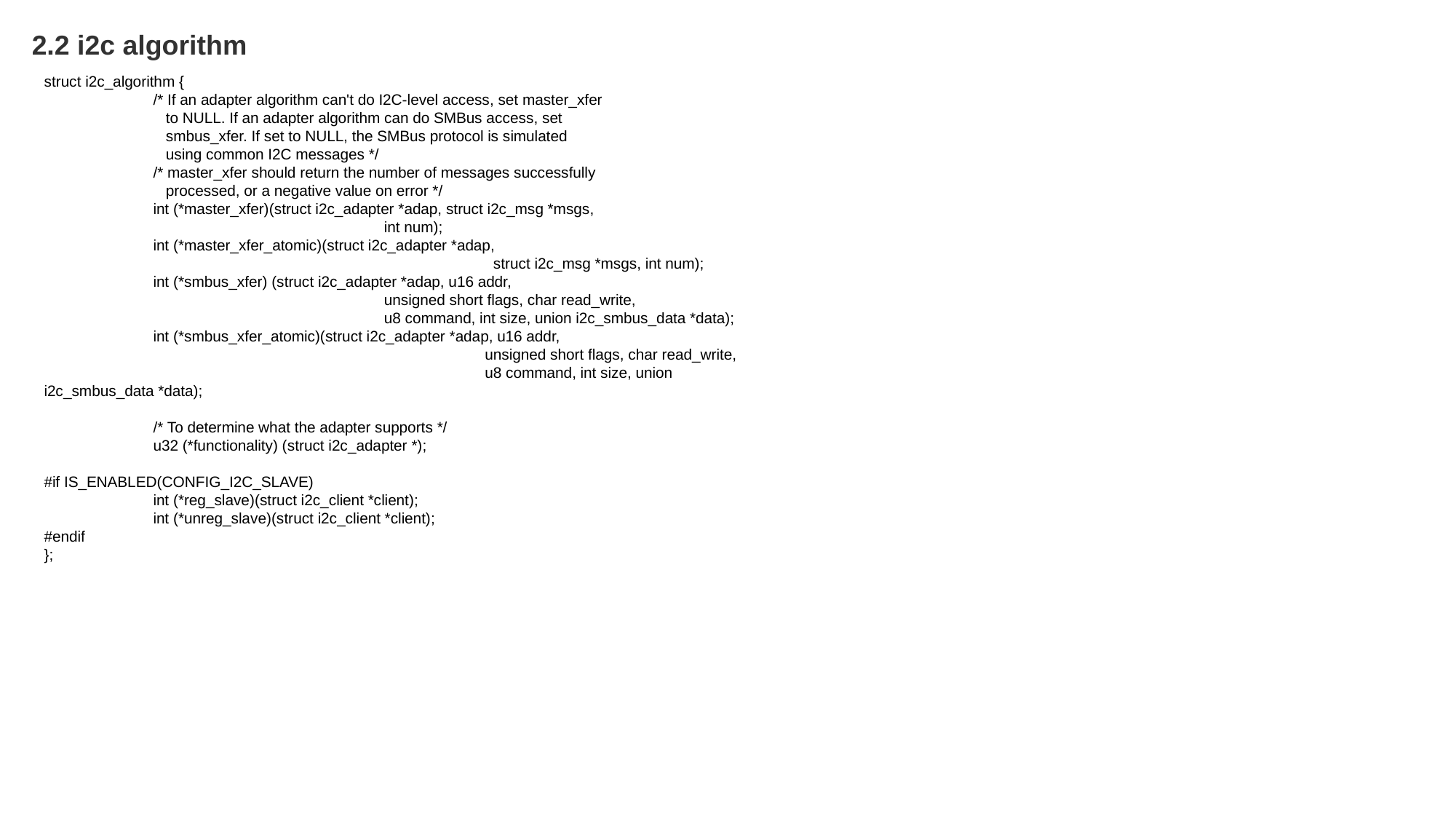

2.2 i2c algorithm
struct i2c_algorithm {
	/* If an adapter algorithm can't do I2C-level access, set master_xfer
	   to NULL. If an adapter algorithm can do SMBus access, set
	   smbus_xfer. If set to NULL, the SMBus protocol is simulated
	   using common I2C messages */
	/* master_xfer should return the number of messages successfully
	   processed, or a negative value on error */
	int (*master_xfer)(struct i2c_adapter *adap, struct i2c_msg *msgs,
			   int num);
	int (*master_xfer_atomic)(struct i2c_adapter *adap,
				   struct i2c_msg *msgs, int num);
	int (*smbus_xfer) (struct i2c_adapter *adap, u16 addr,
			   unsigned short flags, char read_write,
			   u8 command, int size, union i2c_smbus_data *data);
	int (*smbus_xfer_atomic)(struct i2c_adapter *adap, u16 addr,
				 unsigned short flags, char read_write,
				 u8 command, int size, union i2c_smbus_data *data);

	/* To determine what the adapter supports */
	u32 (*functionality) (struct i2c_adapter *);

#if IS_ENABLED(CONFIG_I2C_SLAVE)
	int (*reg_slave)(struct i2c_client *client);
	int (*unreg_slave)(struct i2c_client *client);
#endif
};